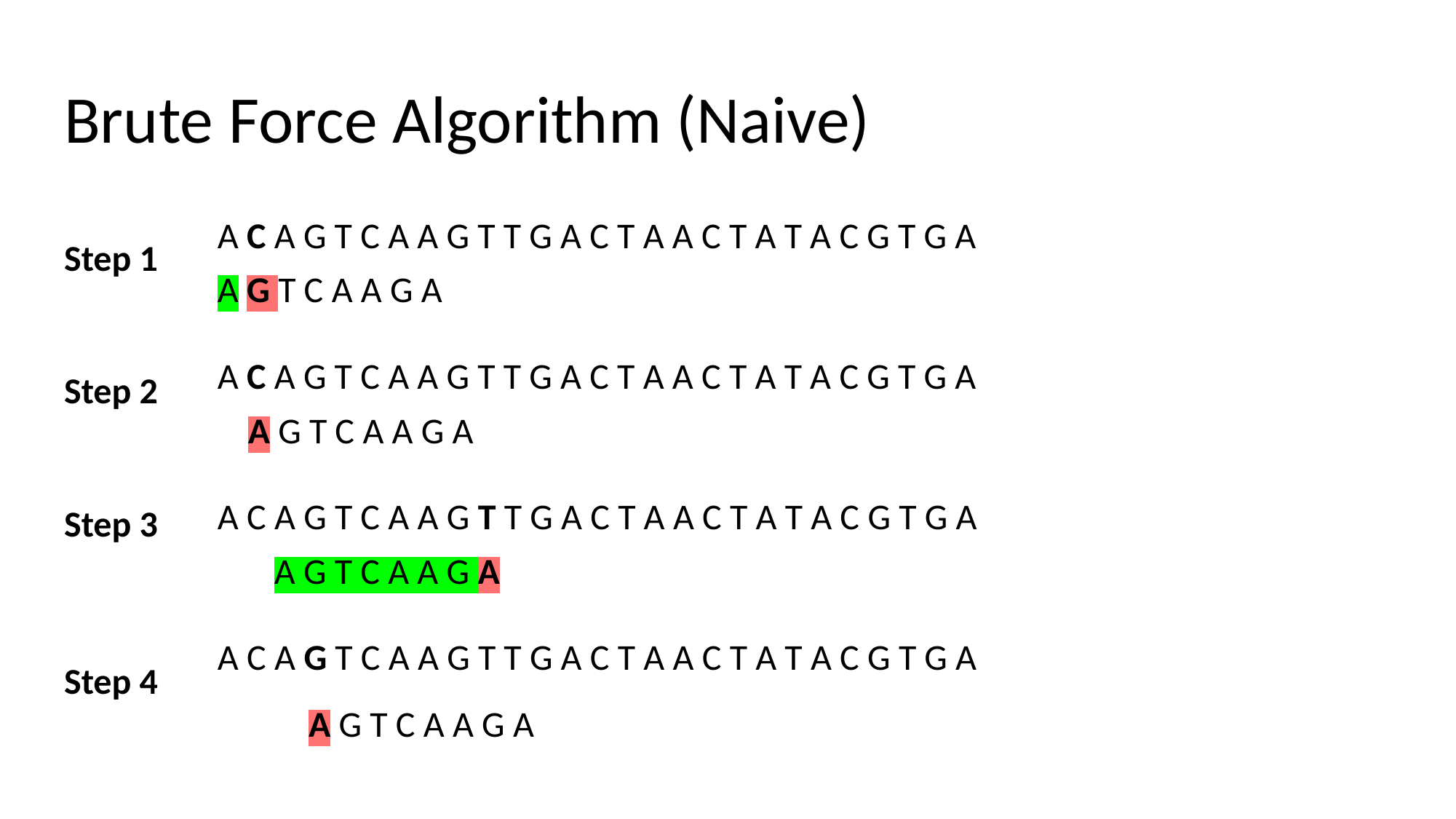

# Brute Force Algorithm (Naive)
A C A G T C A A G T T G A C T A A C T A T A C G T G A

Step 1
A G T C A A G A
A C A G T C A A G T T G A C T A A C T A T A C G T G A

Step 2
A G T C A A G A
A C A G T C A A G T T G A C T A A C T A T A C G T G A
Step 3
A G T C A A G A
A C A G T C A A G T T G A C T A A C T A T A C G T G A

Step 4
A G T C A A G A